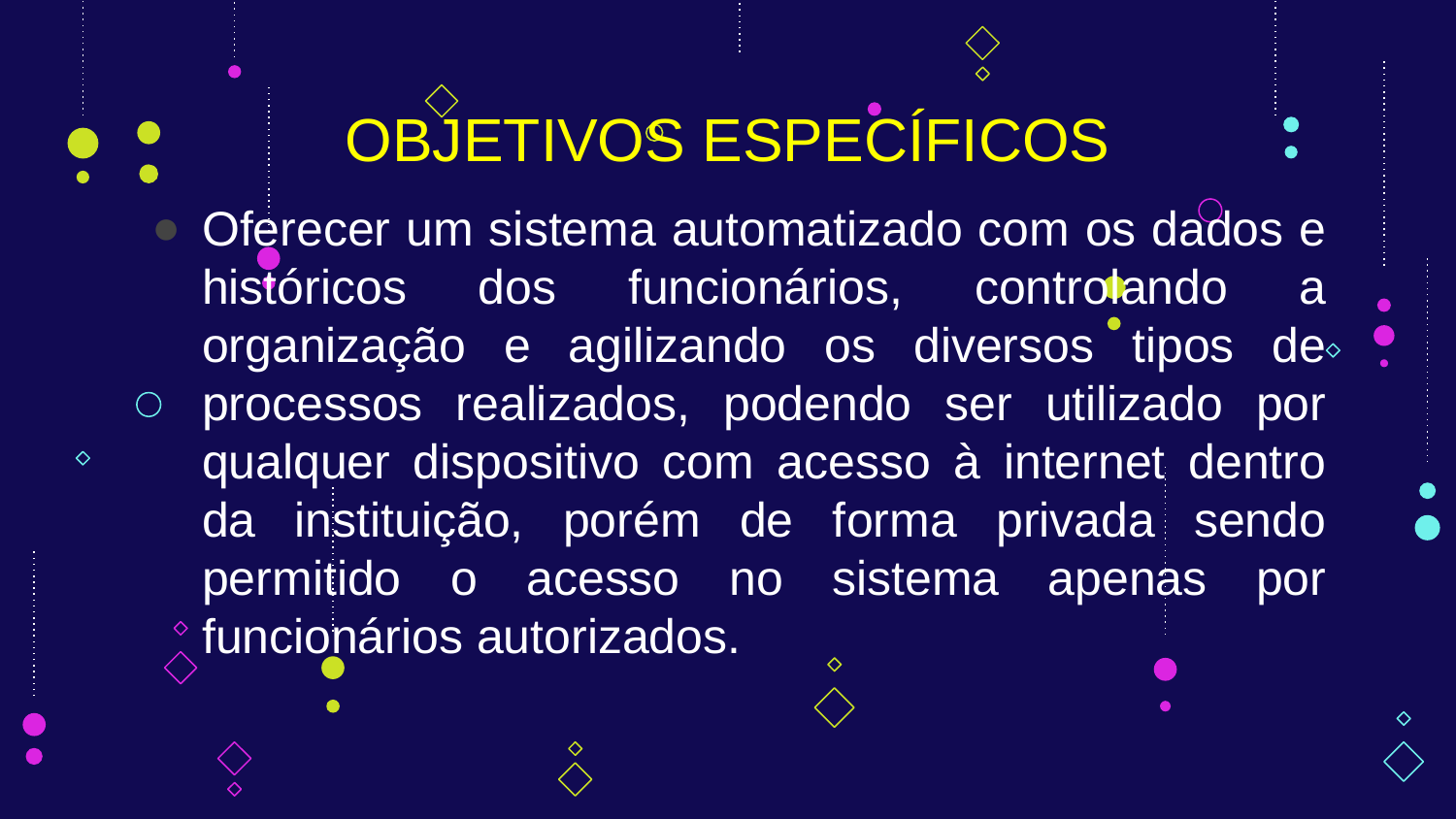

# OBJETIVOS ESPECÍFICOS

Oferecer um sistema automatizado com os dados e históricos dos funcionários, controlando a organização e agilizando os diversos tipos de processos realizados, podendo ser utilizado por qualquer dispositivo com acesso à internet dentro da instituição, porém de forma privada sendo permitido o acesso no sistema apenas por funcionários autorizados.